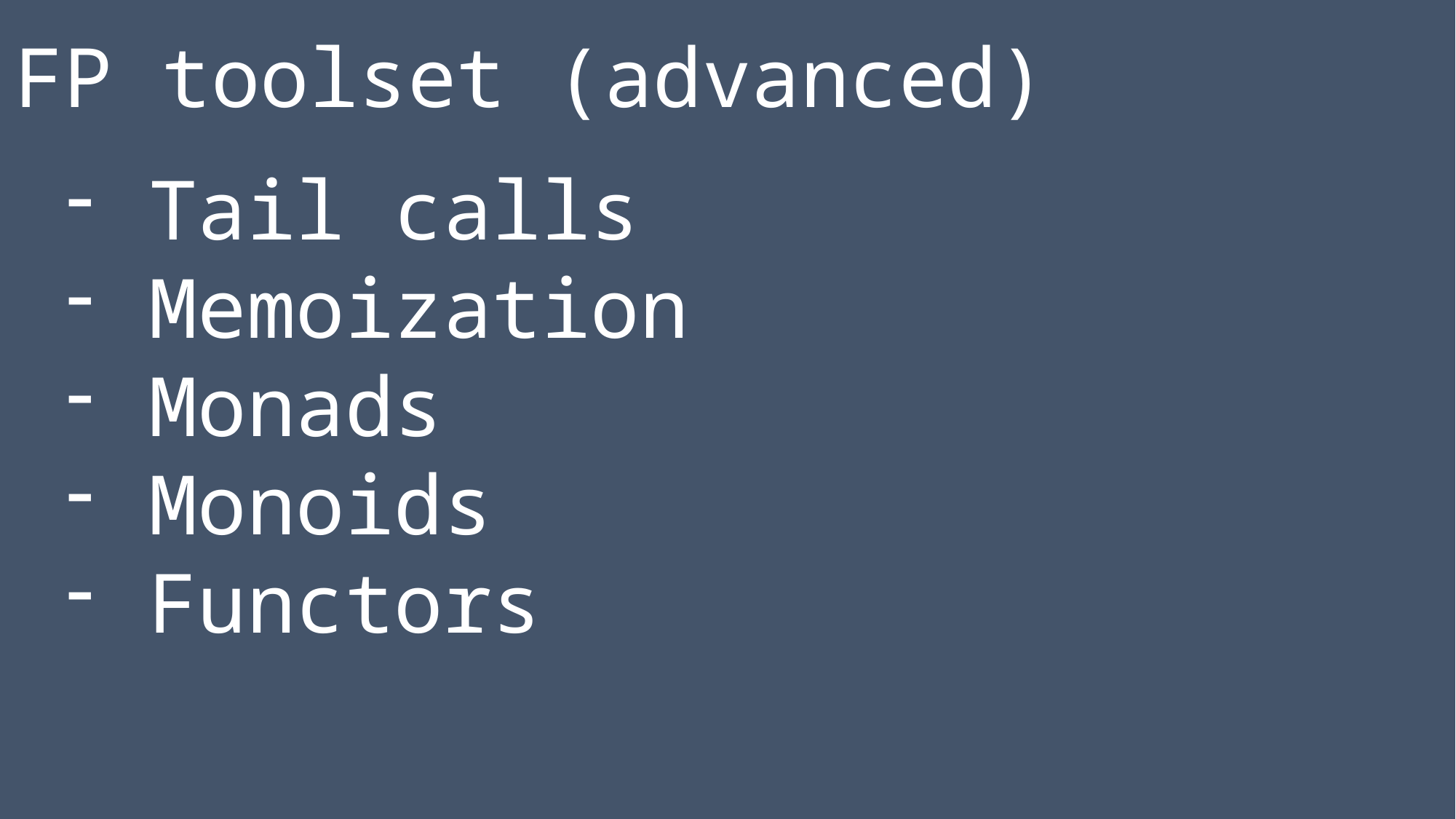

FP toolset (advanced)
Tail calls
Memoization
Monads
Monoids
Functors